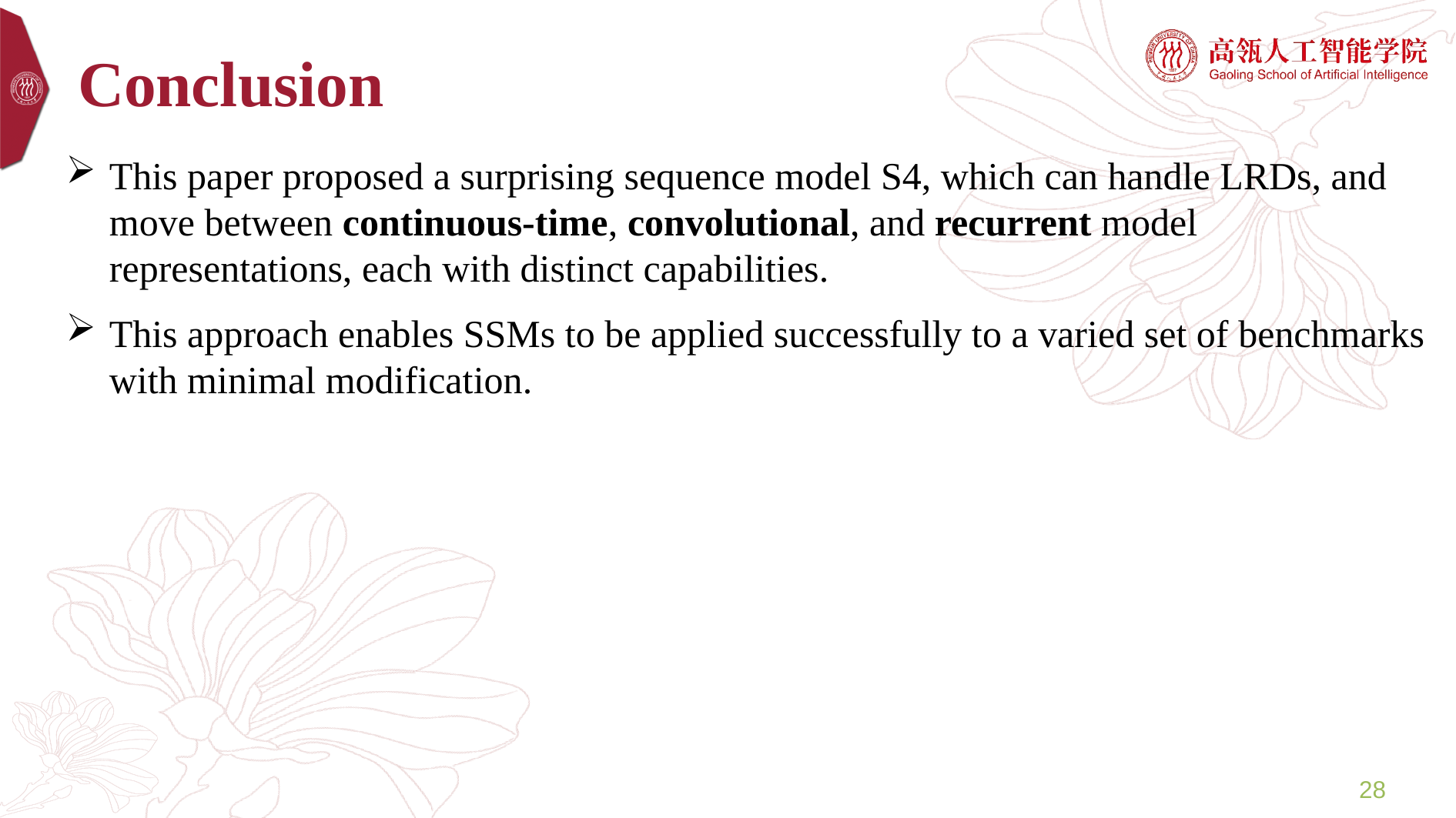

# Conclusion
This paper proposed a surprising sequence model S4, which can handle LRDs, and move between continuous-time, convolutional, and recurrent model representations, each with distinct capabilities.
This approach enables SSMs to be applied successfully to a varied set of benchmarks with minimal modification.